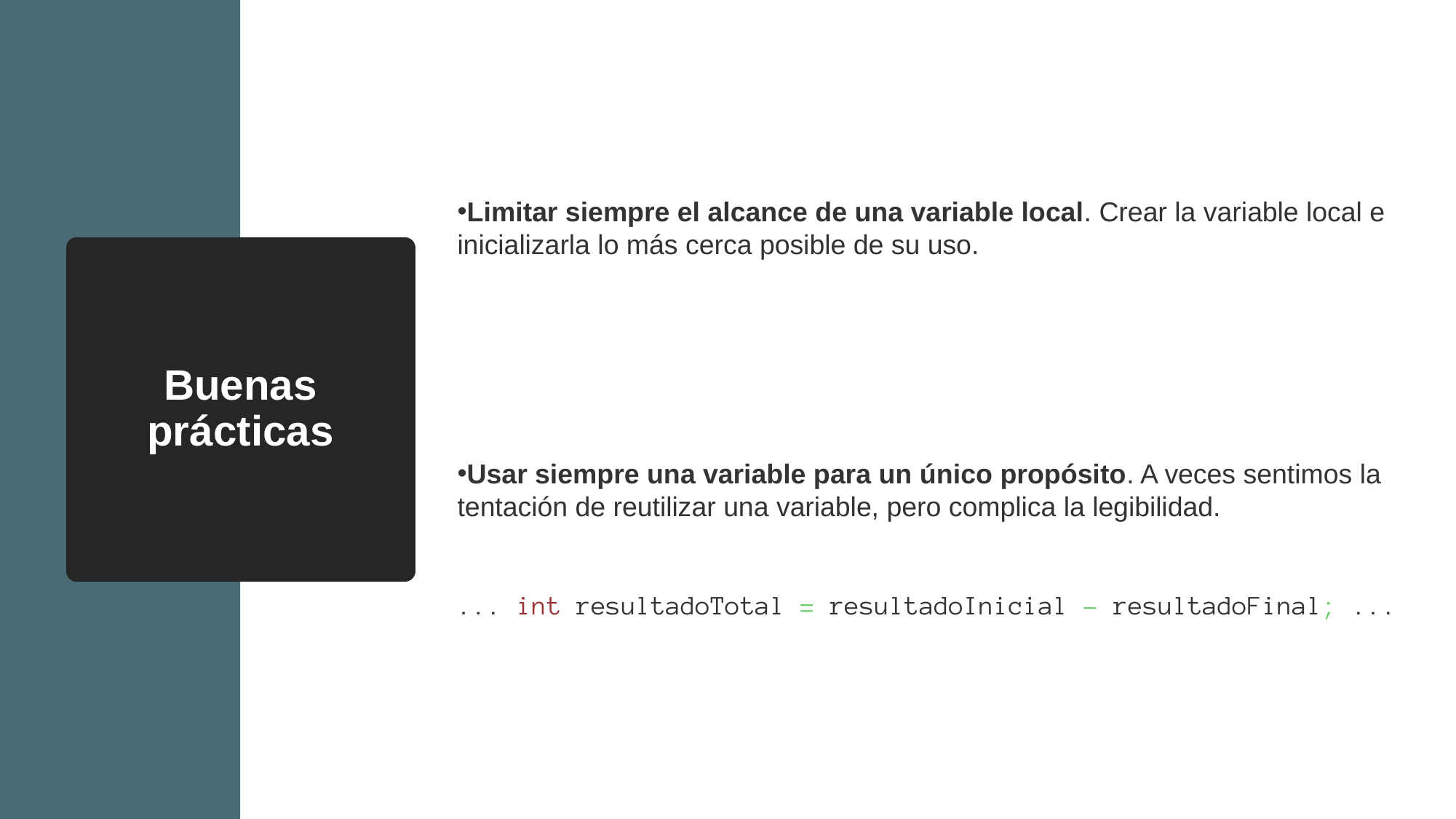

Limitar siempre el alcance de una variable local. Crear la variable local e inicializarla lo más cerca posible de su uso.

Usar siempre una variable para un único propósito. A veces sentimos la tentación de reutilizar una variable, pero complica la legibilidad.

... int resultadoTotal = resultadoInicial - resultadoFinal; ...
# Buenas prácticas